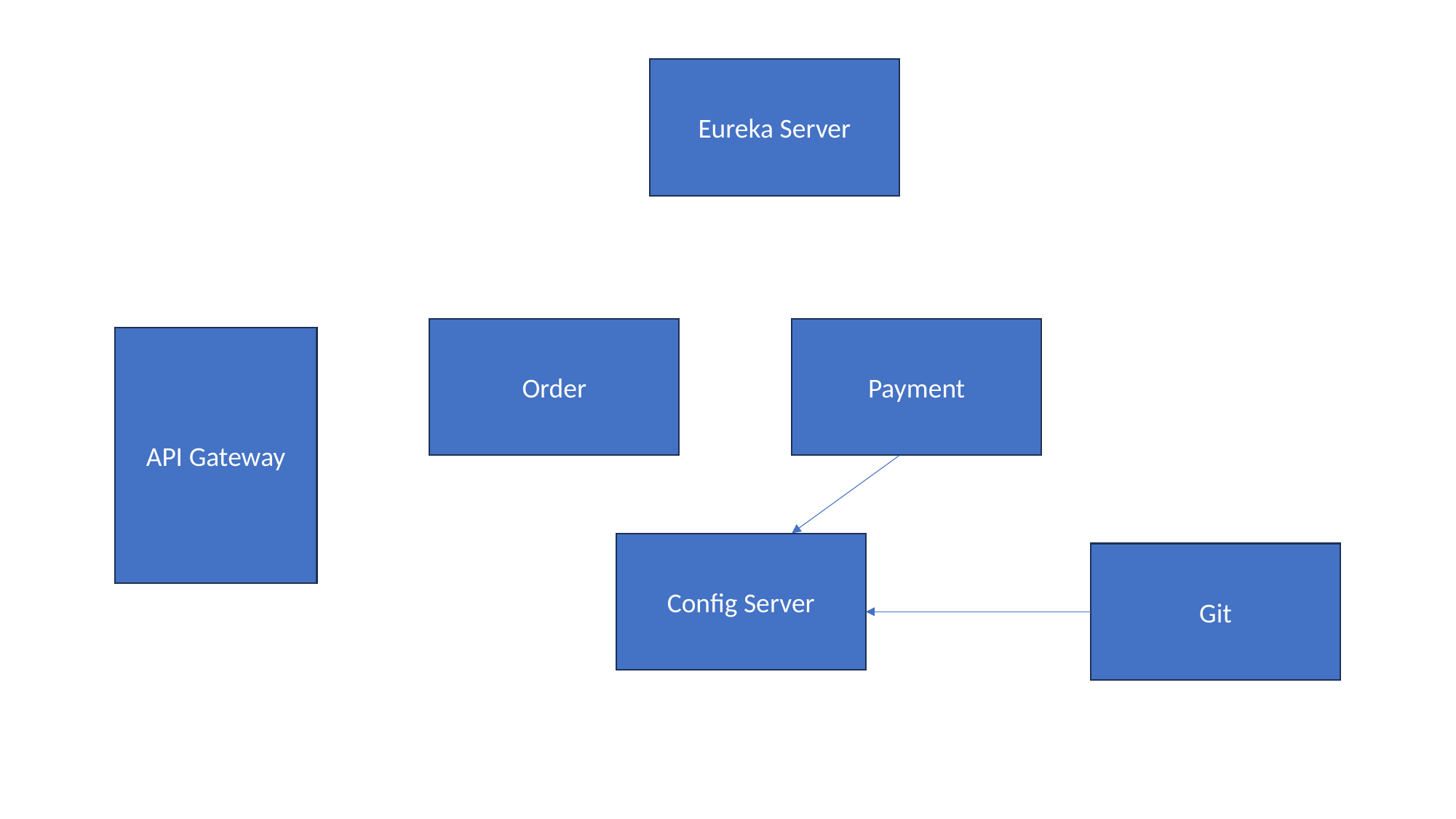

Eureka Server
Order
Payment
API Gateway
Config Server
Git